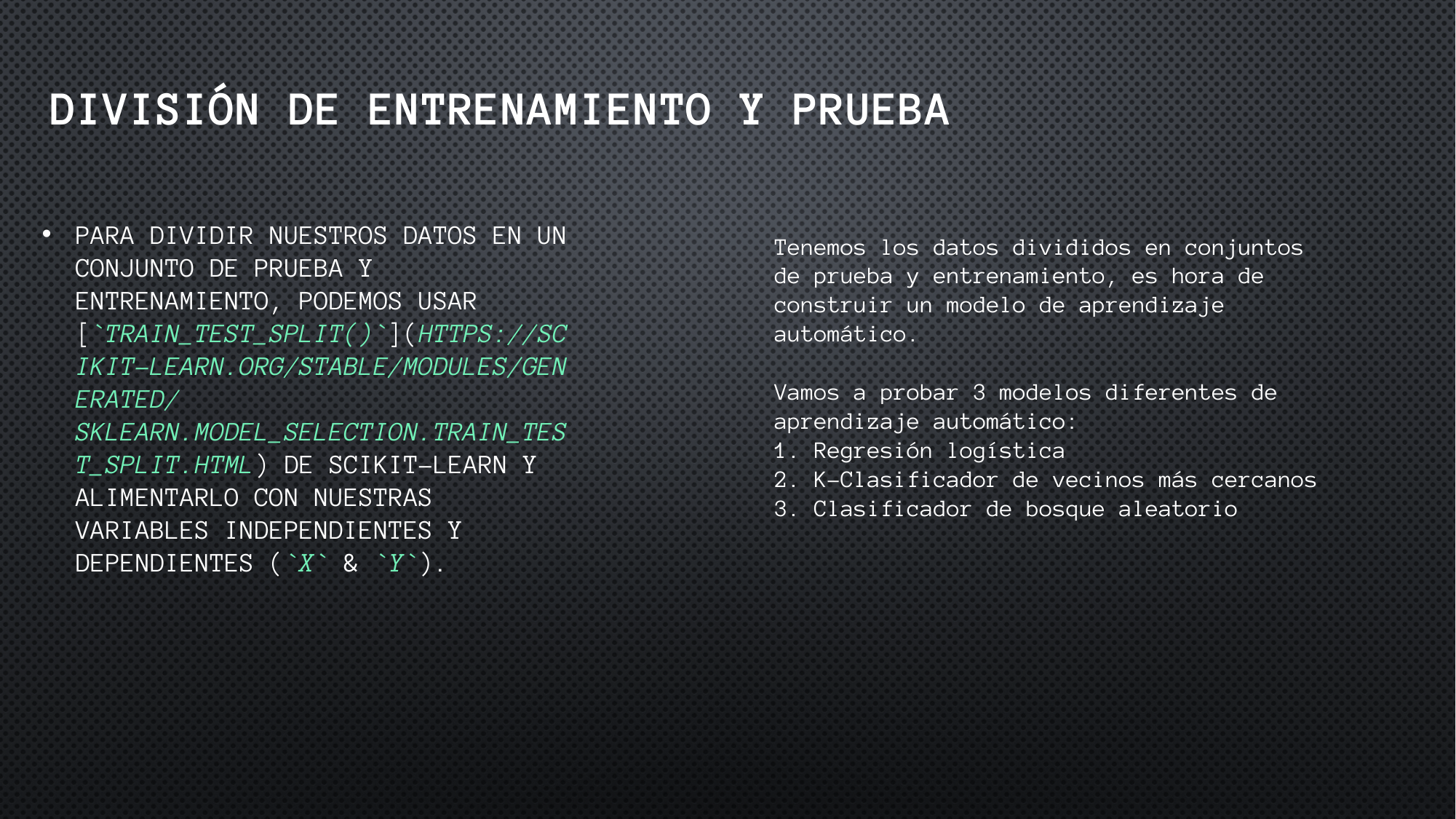

# División de entrenamiento y prueba
Para dividir nuestros datos en un conjunto de prueba y entrenamiento, podemos usar [`train_test_split()`](https://scikit-learn.org/stable/modules/generated/sklearn.model_selection.train_test_split.html) de Scikit-Learn y alimentarlo con nuestras variables independientes y dependientes (`X` & `y`).

Tenemos los datos divididos en conjuntos de prueba y entrenamiento, es hora de construir un modelo de aprendizaje automático.
Vamos a probar 3 modelos diferentes de aprendizaje automático:
1. Regresión logística
2. K-Clasificador de vecinos más cercanos
3. Clasificador de bosque aleatorio